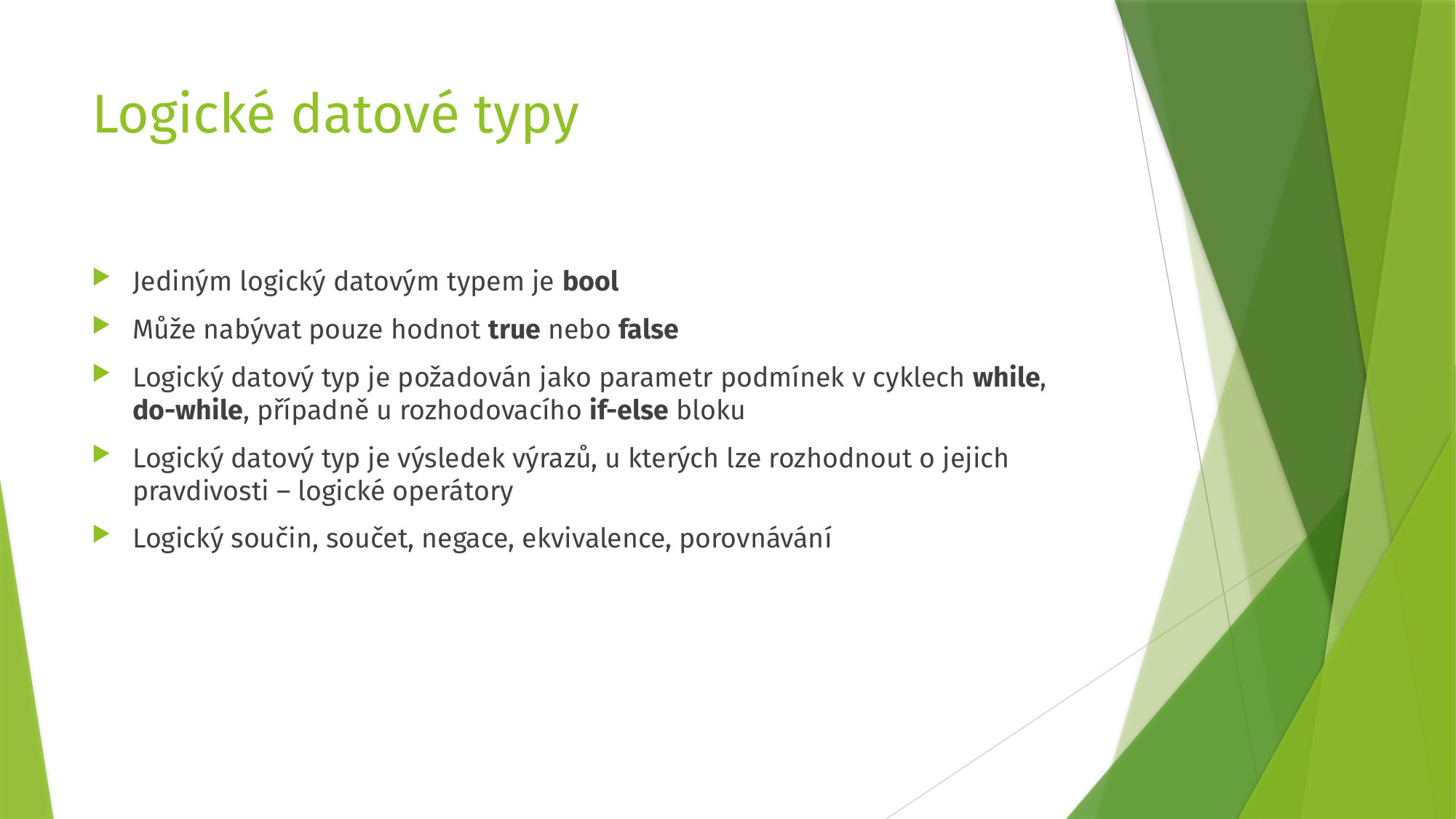

# Logické datové typy
Jediným logický datovým typem je bool
Může nabývat pouze hodnot true nebo false
Logický datový typ je požadován jako parametr podmínek v cyklech while, do-while, případně u rozhodovacího if-else bloku
Logický datový typ je výsledek výrazů, u kterých lze rozhodnout o jejich pravdivosti – logické operátory
Logický součin, součet, negace, ekvivalence, porovnávání